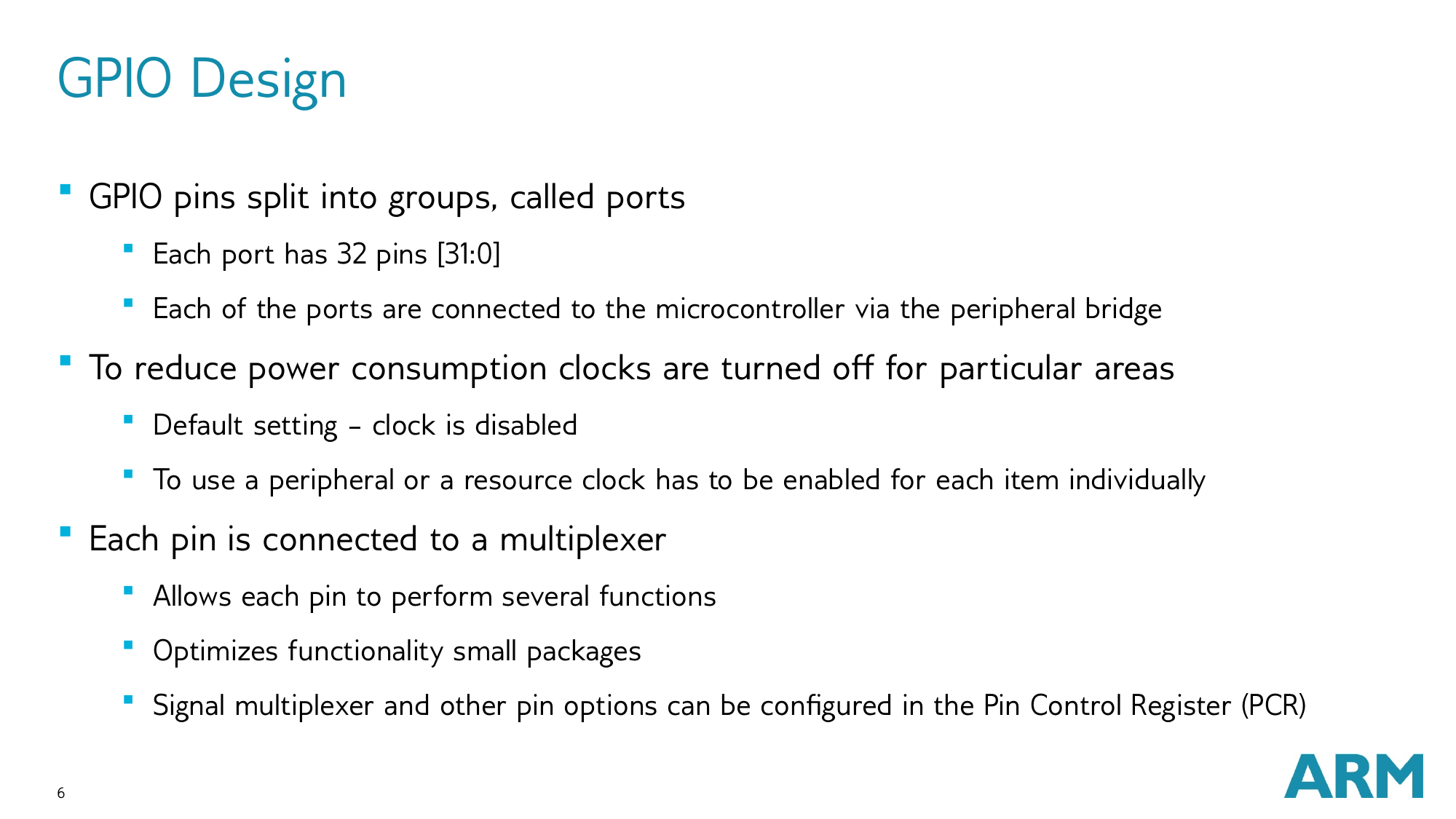

# GPIO Design
GPIO pins split into groups, called ports
Each port has 32 pins [31:0]
Each of the ports are connected to the microcontroller via the peripheral bridge
To reduce power consumption clocks are turned off for particular areas
Default setting – clock is disabled
To use a peripheral or a resource clock has to be enabled for each item individually
Each pin is connected to a multiplexer
Allows each pin to perform several functions
Optimizes functionality small packages
Signal multiplexer and other pin options can be configured in the Pin Control Register (PCR)